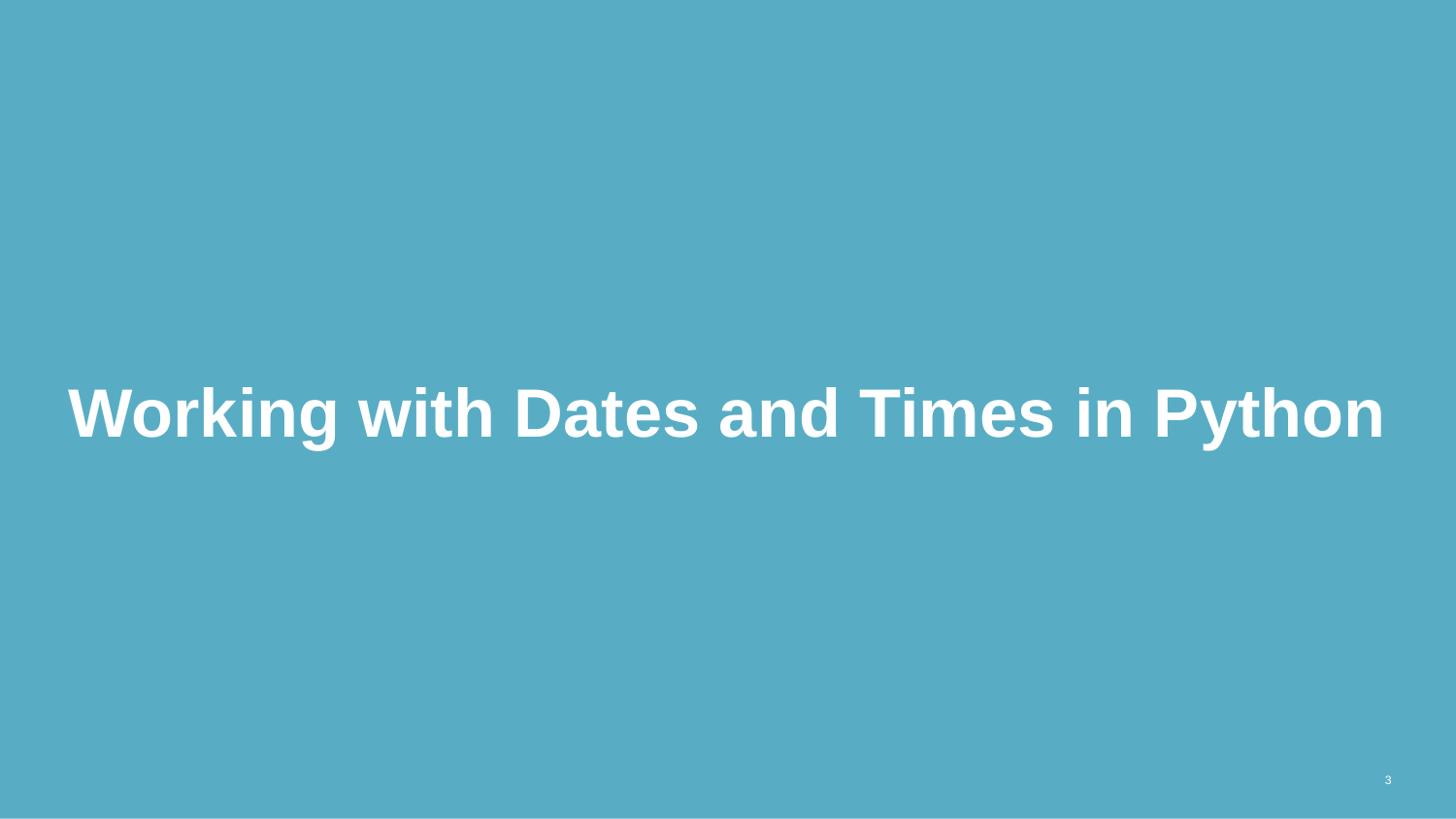

# Working with Dates and Times in Python
3